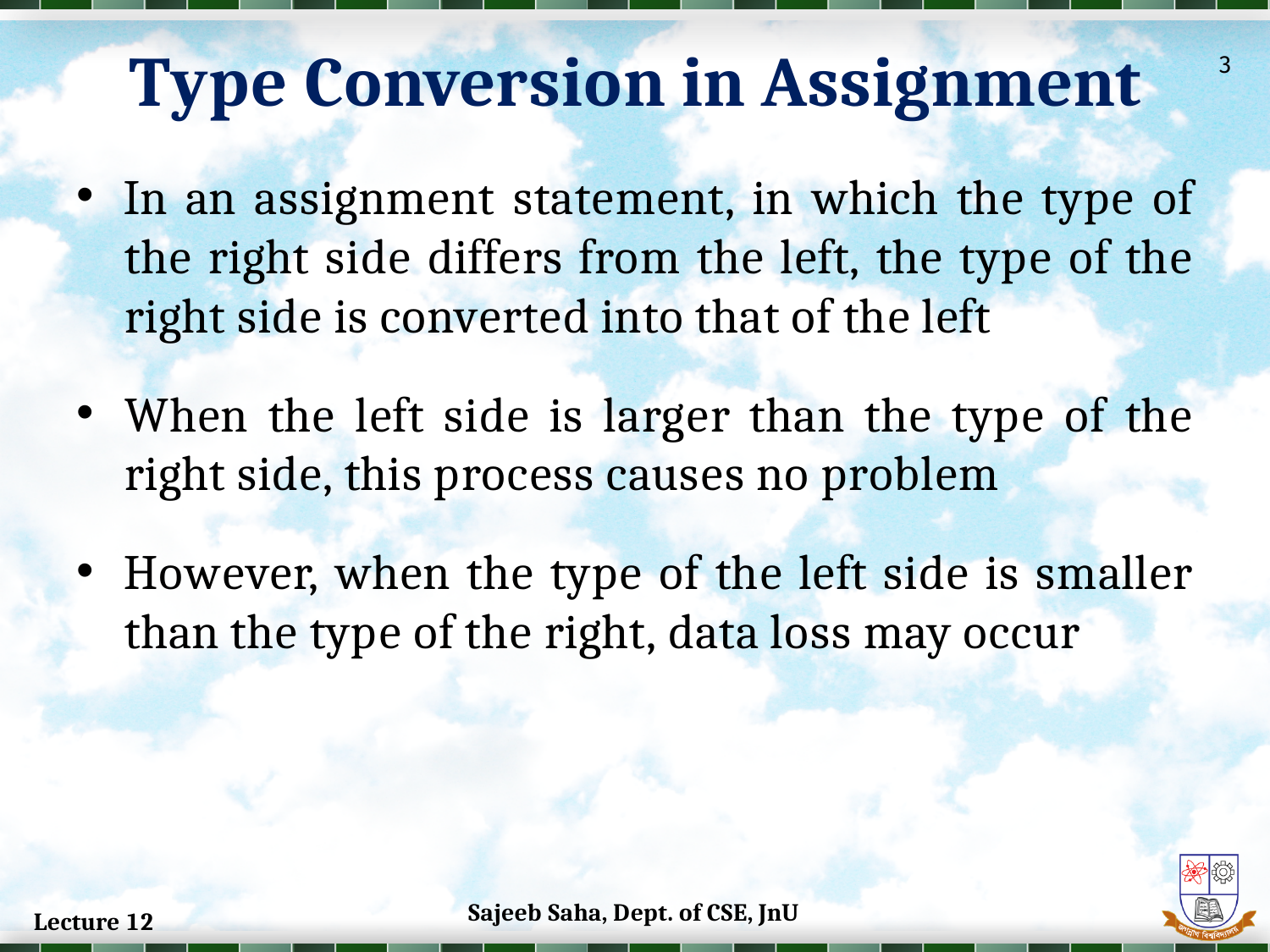

Type Conversion in Assignment
3
In an assignment statement, in which the type of the right side differs from the left, the type of the right side is converted into that of the left

When the left side is larger than the type of the right side, this process causes no problem

However, when the type of the left side is smaller than the type of the right, data loss may occur

Sajeeb Saha, Dept. of CSE, JnU